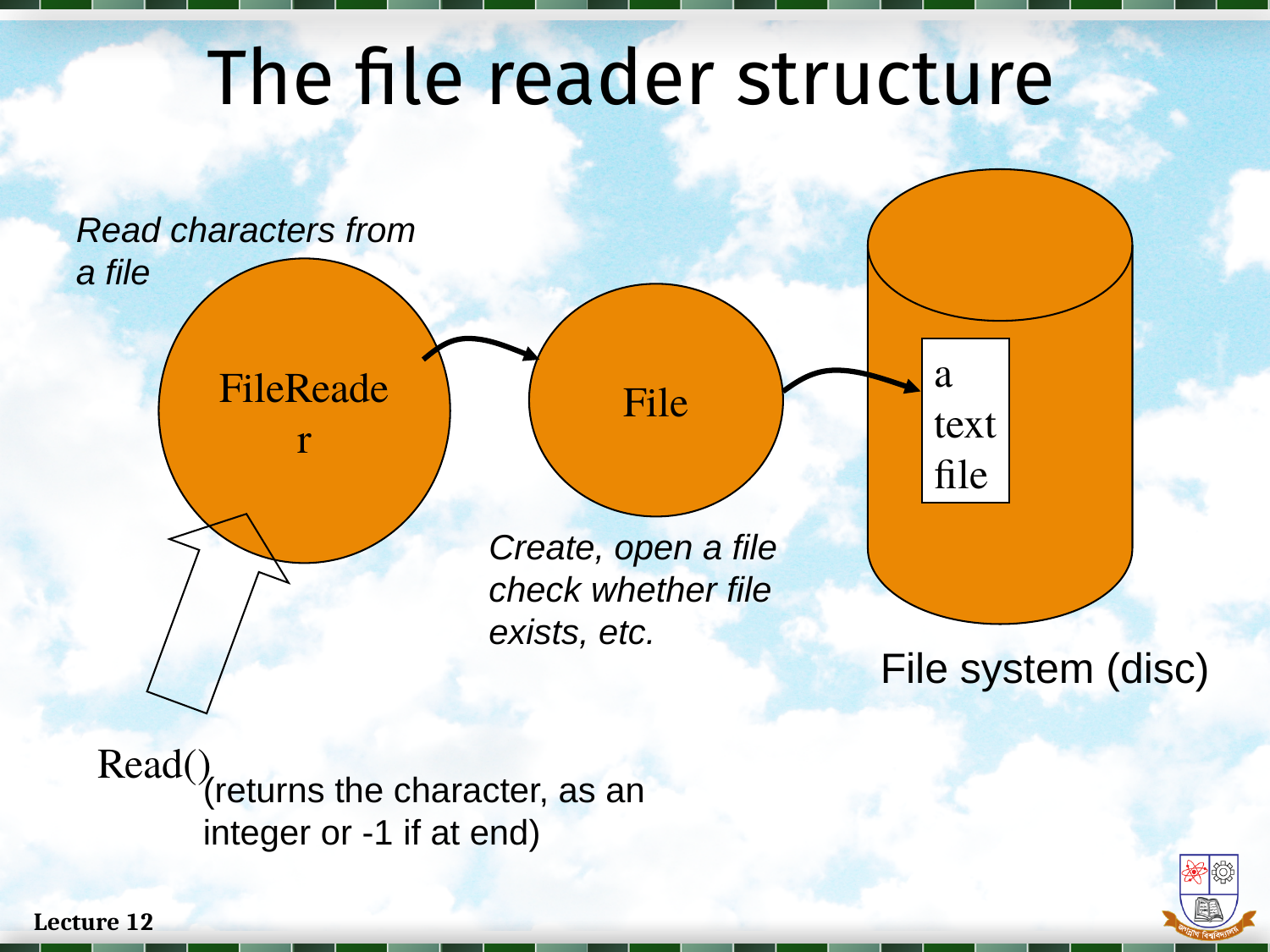

# The file reader structure

Read characters from a file

File

FileReader

a
text
file

Create, open a file
check whether file exists, etc.
File system (disc)
Read()
(returns the character, as an integer or -1 if at end)